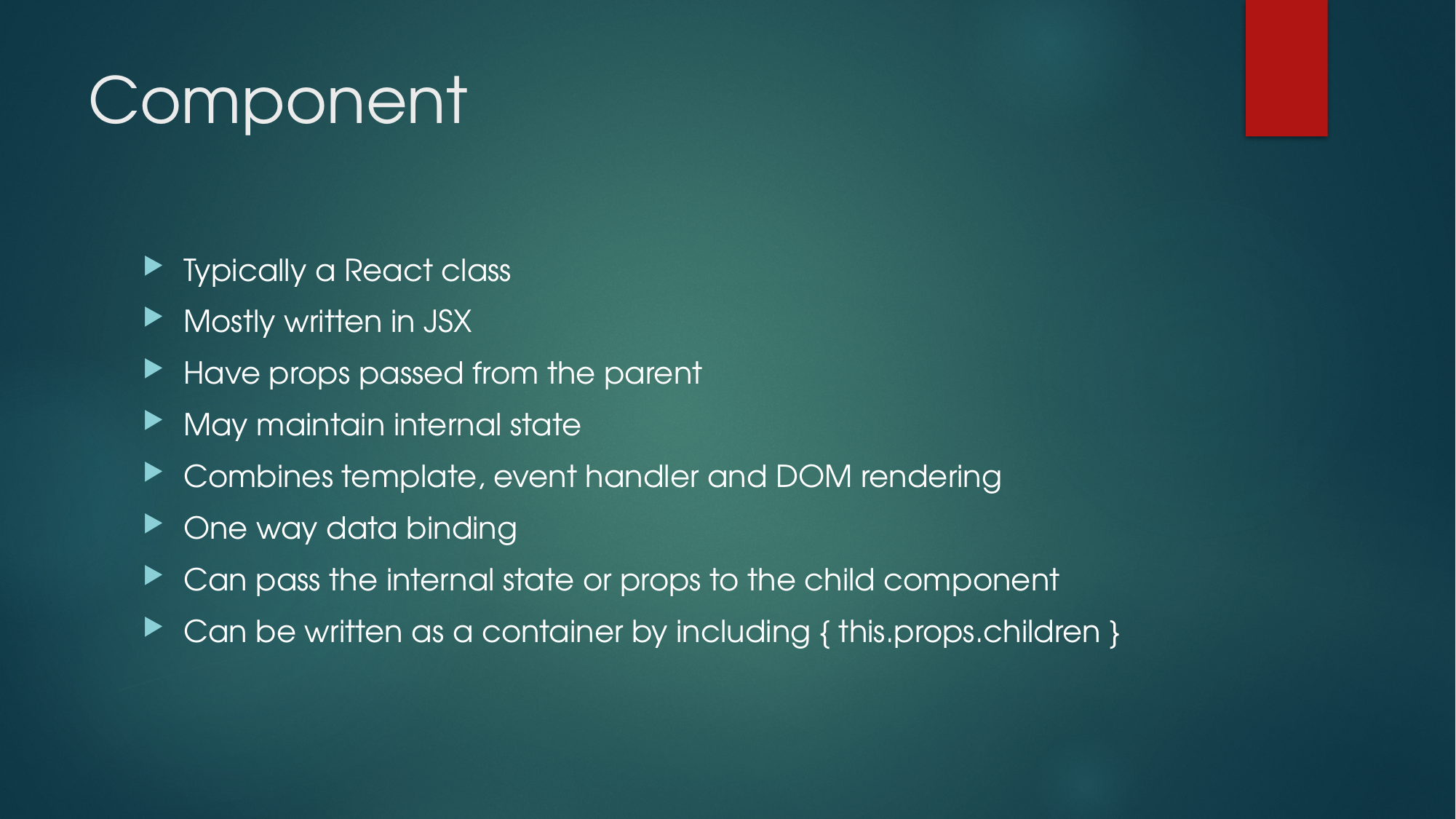

# Component
Typically a React class
Mostly written in JSX
Have props passed from the parent
May maintain internal state
Combines template, event handler and DOM rendering
One way data binding
Can pass the internal state or props to the child component
Can be written as a container by including { this.props.children }